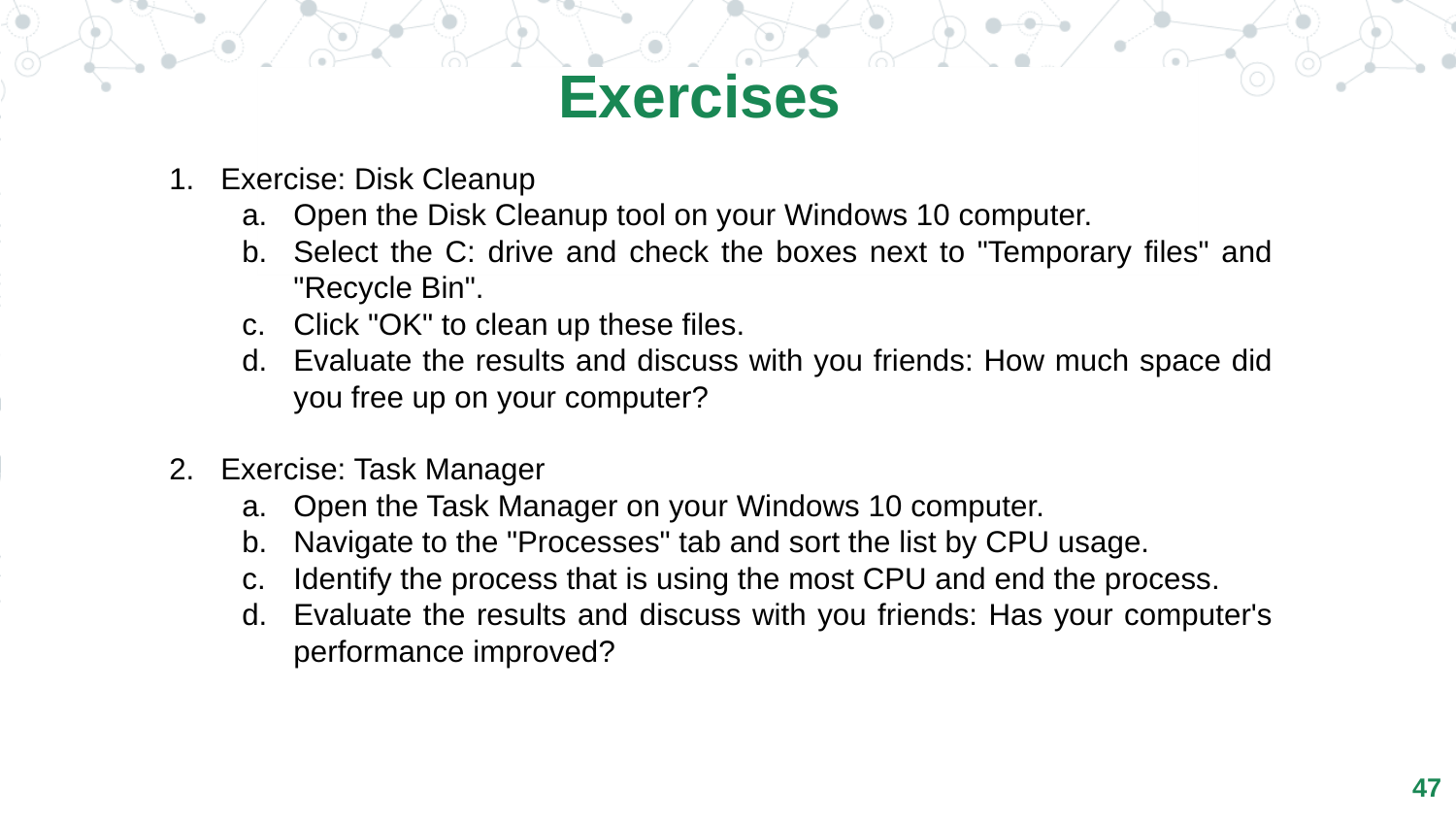

Exercises

Exercise: Disk Cleanup
Open the Disk Cleanup tool on your Windows 10 computer.
Select the C: drive and check the boxes next to "Temporary files" and "Recycle Bin".
Click "OK" to clean up these files.
Evaluate the results and discuss with you friends: How much space did you free up on your computer?

Exercise: Task Manager
Open the Task Manager on your Windows 10 computer.
Navigate to the "Processes" tab and sort the list by CPU usage.
Identify the process that is using the most CPU and end the process.
Evaluate the results and discuss with you friends: Has your computer's performance improved?

47